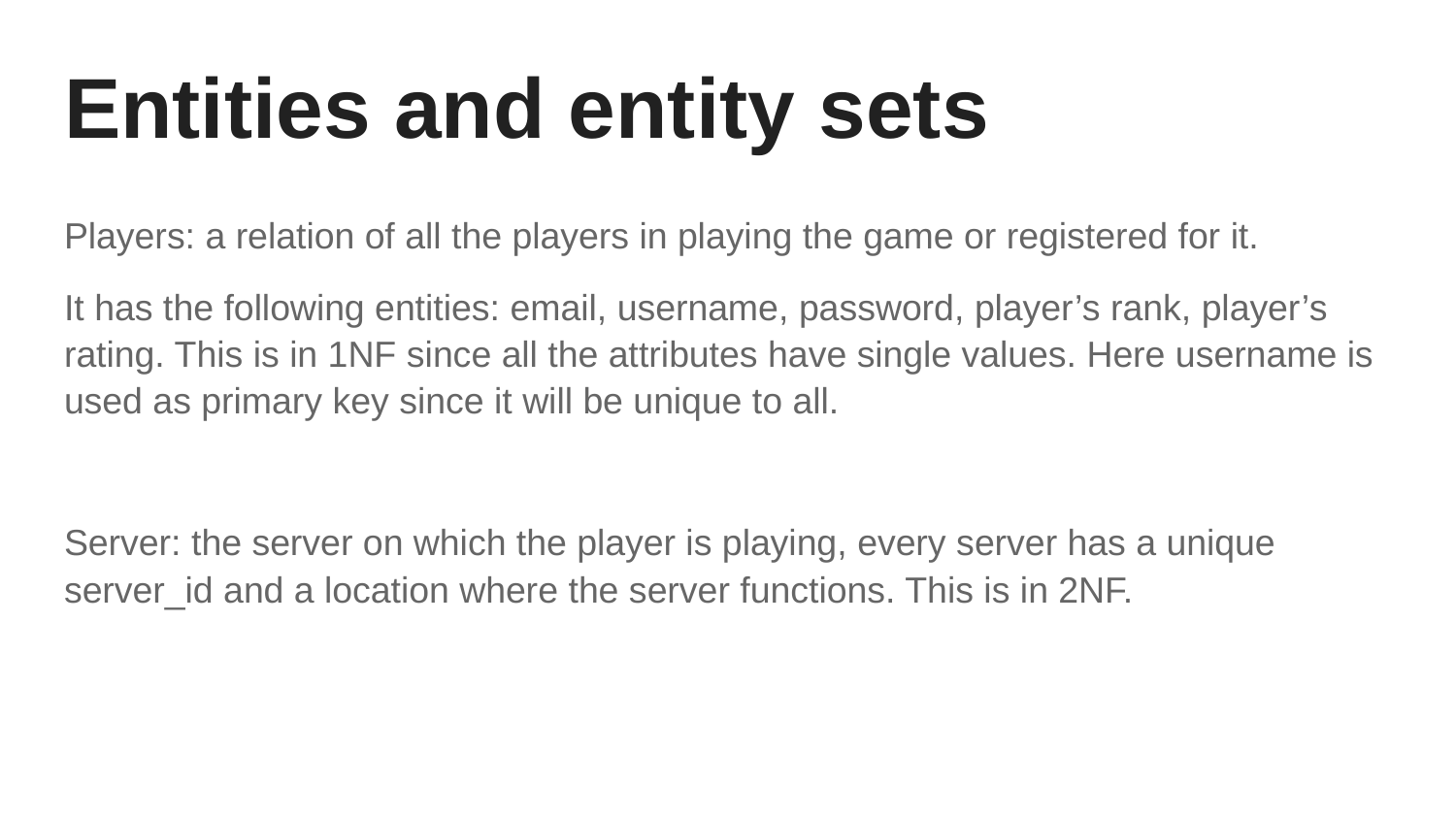

# Entities and entity sets
Players: a relation of all the players in playing the game or registered for it.
It has the following entities: email, username, password, player’s rank, player’s rating. This is in 1NF since all the attributes have single values. Here username is used as primary key since it will be unique to all.

Server: the server on which the player is playing, every server has a unique server_id and a location where the server functions. This is in 2NF.